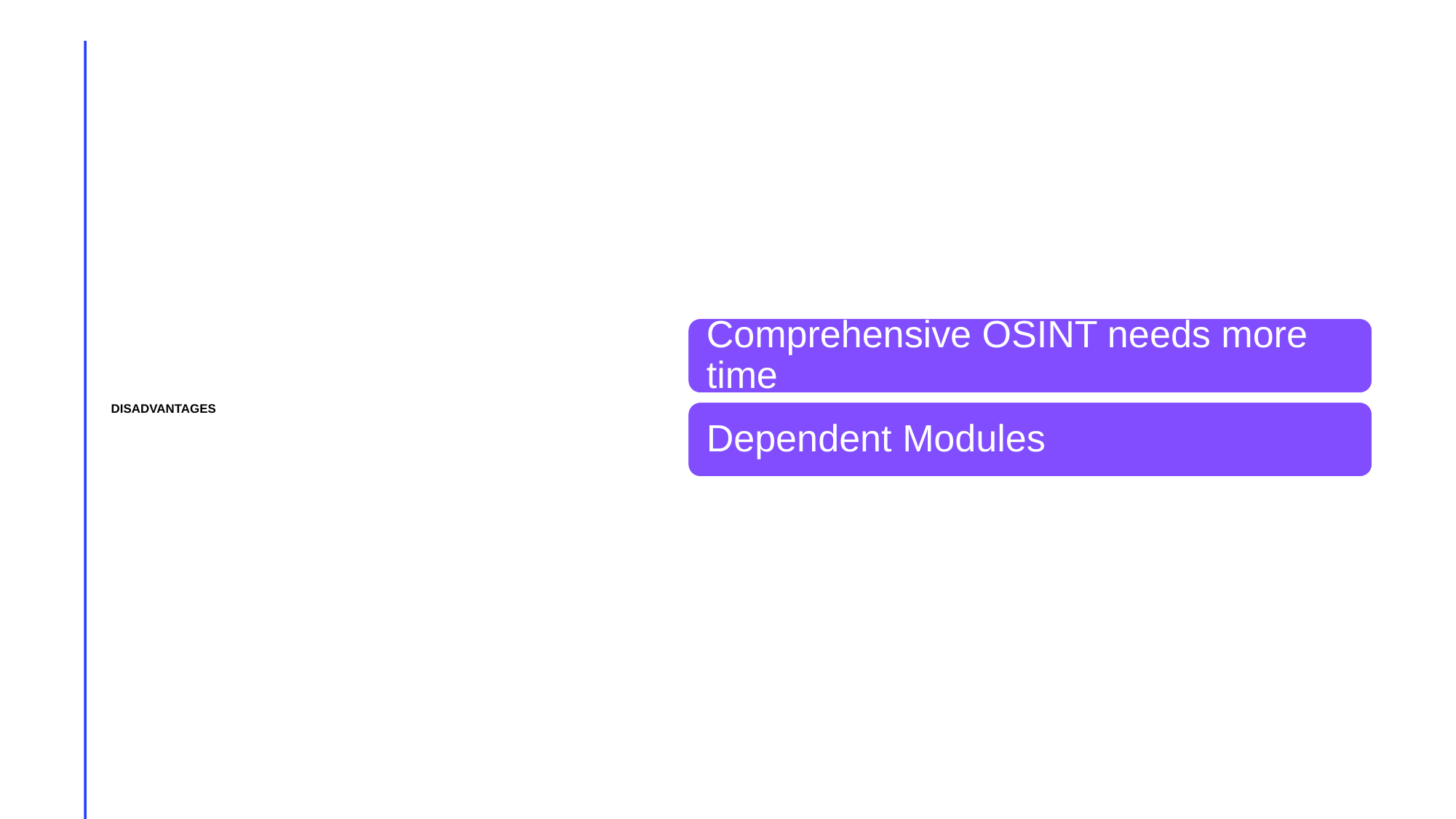

Comprehensive OSINT needs more time
Dependent Modules
DISADVANTAGES